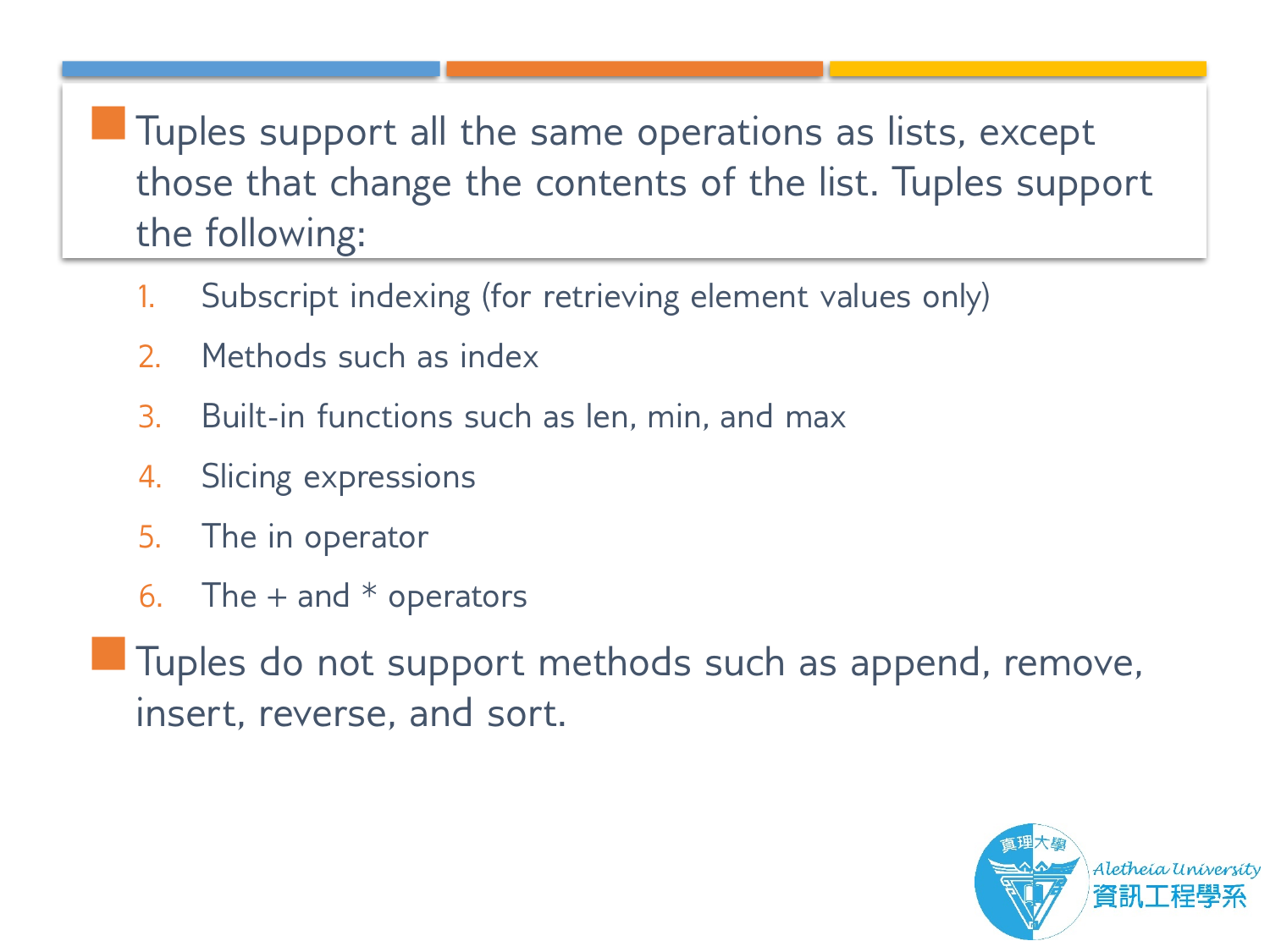

Tuples support all the same operations as lists, except those that change the contents of the list. Tuples support the following:
Subscript indexing (for retrieving element values only)
Methods such as index
Built-in functions such as len, min, and max
Slicing expressions
The in operator
The + and * operators
Tuples do not support methods such as append, remove, insert, reverse, and sort.